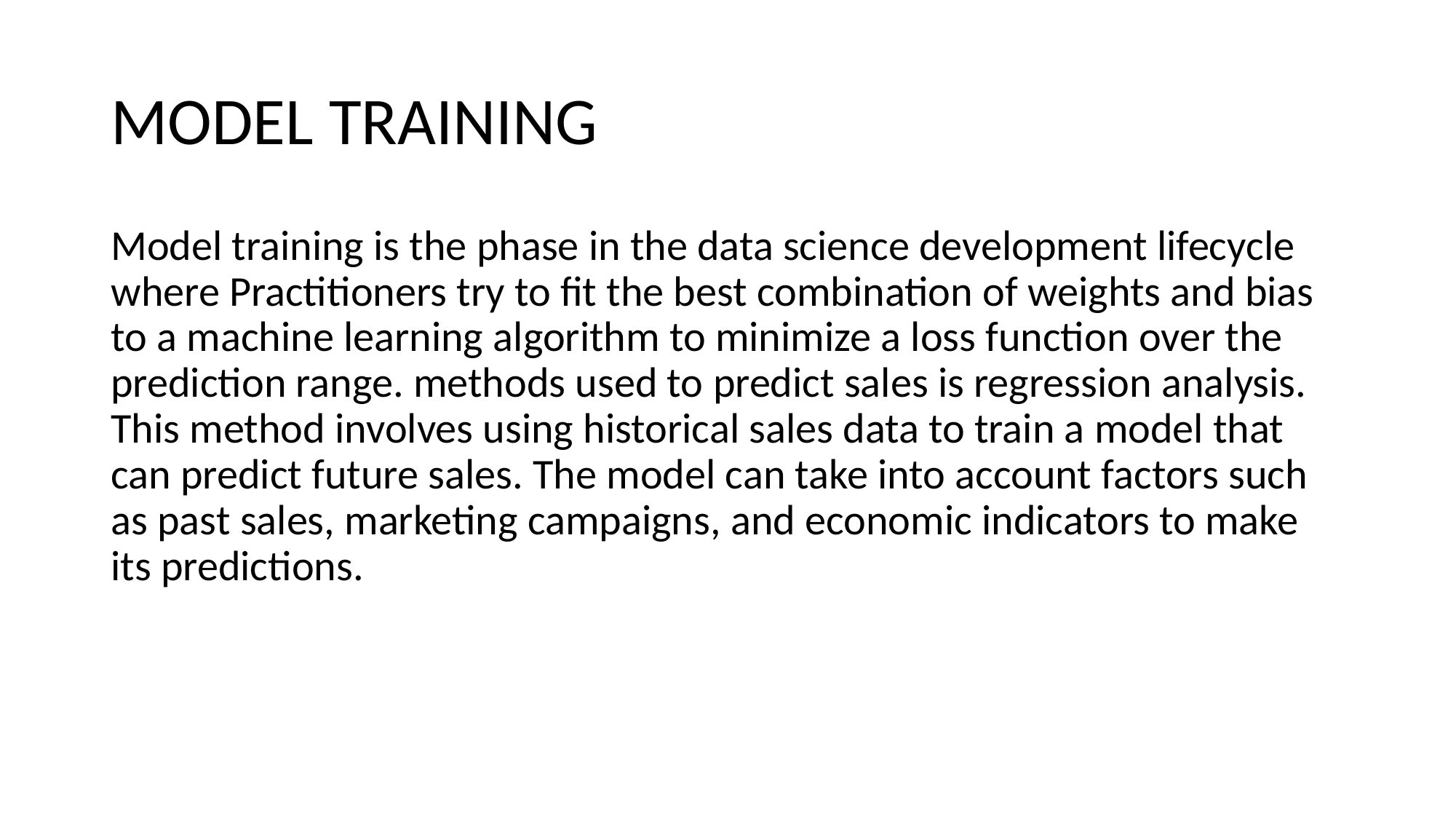

# MODEL TRAINING
Model training is the phase in the data science development lifecycle where Practitioners try to fit the best combination of weights and bias to a machine learning algorithm to minimize a loss function over the prediction range. methods used to predict sales is regression analysis. This method involves using historical sales data to train a model that can predict future sales. The model can take into account factors such as past sales, marketing campaigns, and economic indicators to make its predictions.